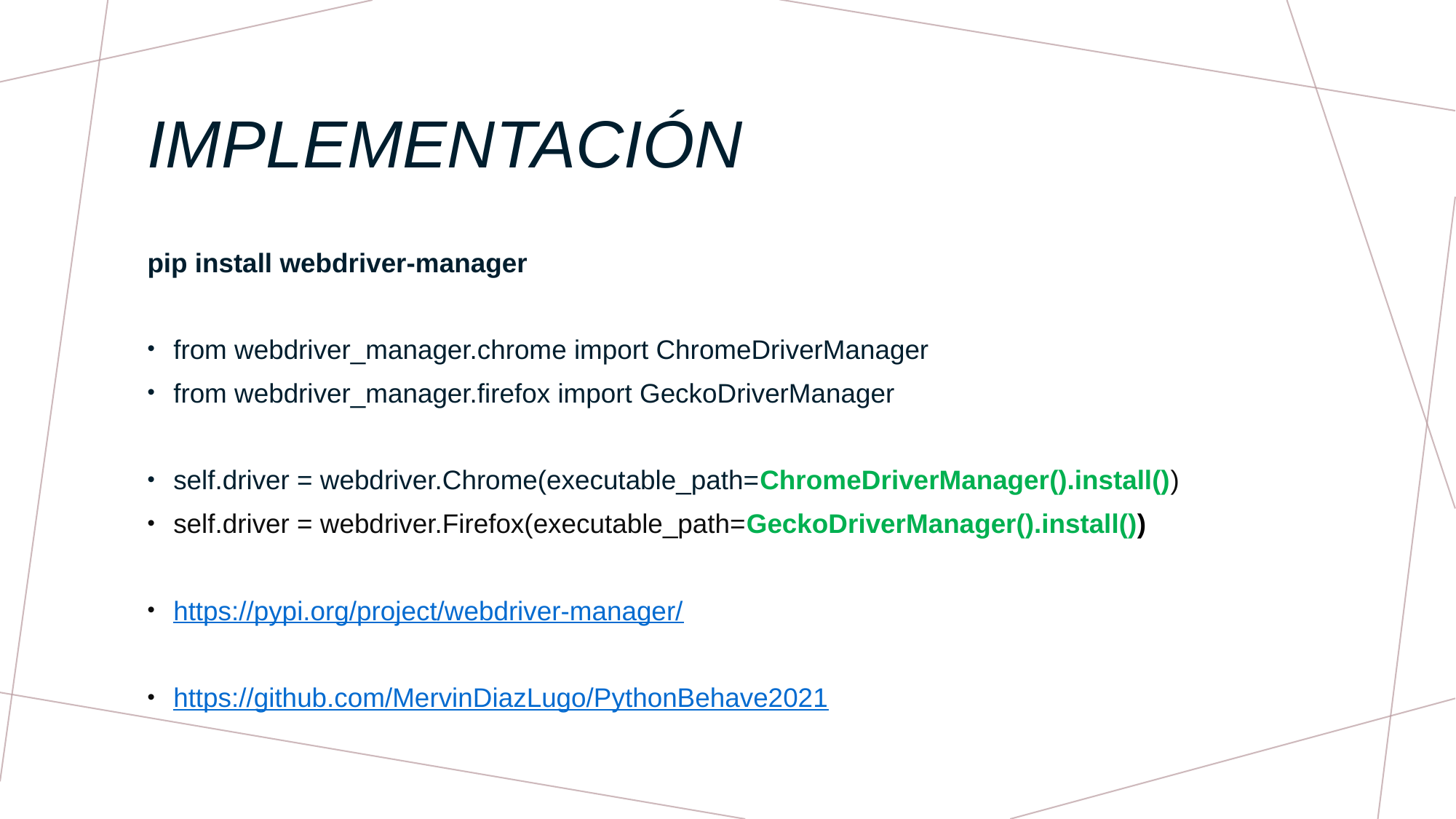

# Implementación
pip install webdriver-manager

from webdriver_manager.chrome import ChromeDriverManager
from webdriver_manager.firefox import GeckoDriverManager

self.driver = webdriver.Chrome(executable_path=ChromeDriverManager().install())
self.driver = webdriver.Firefox(executable_path=GeckoDriverManager().install())

https://pypi.org/project/webdriver-manager/

https://github.com/MervinDiazLugo/PythonBehave2021